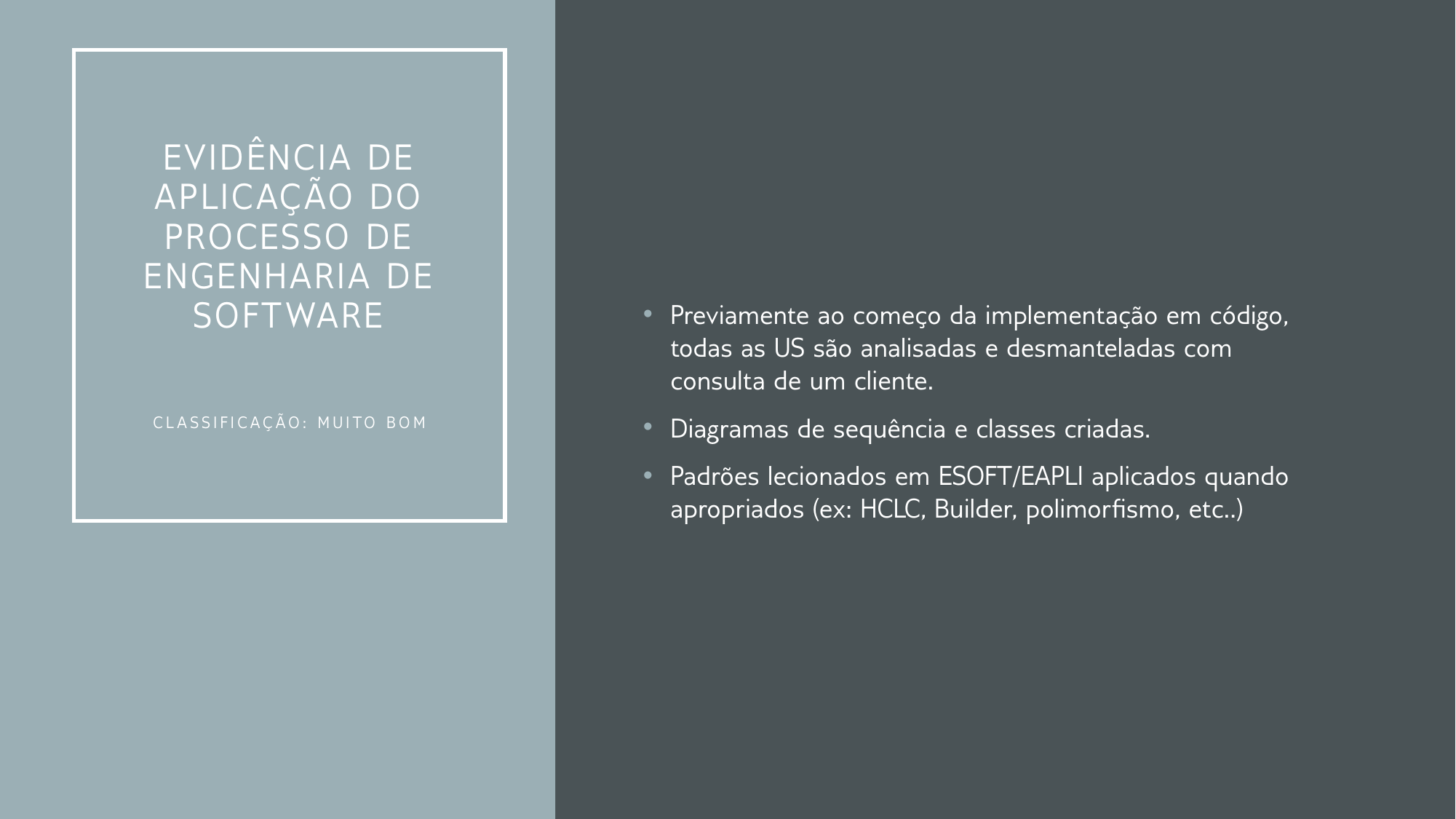

# Evidência de aplicação do processo de engenharia de software Classificação: MUITO bom
Previamente ao começo da implementação em código, todas as US são analisadas e desmanteladas com consulta de um cliente.
Diagramas de sequência e classes criadas.
Padrões lecionados em ESOFT/EAPLI aplicados quando apropriados (ex: HCLC, Builder, polimorfismo, etc..)